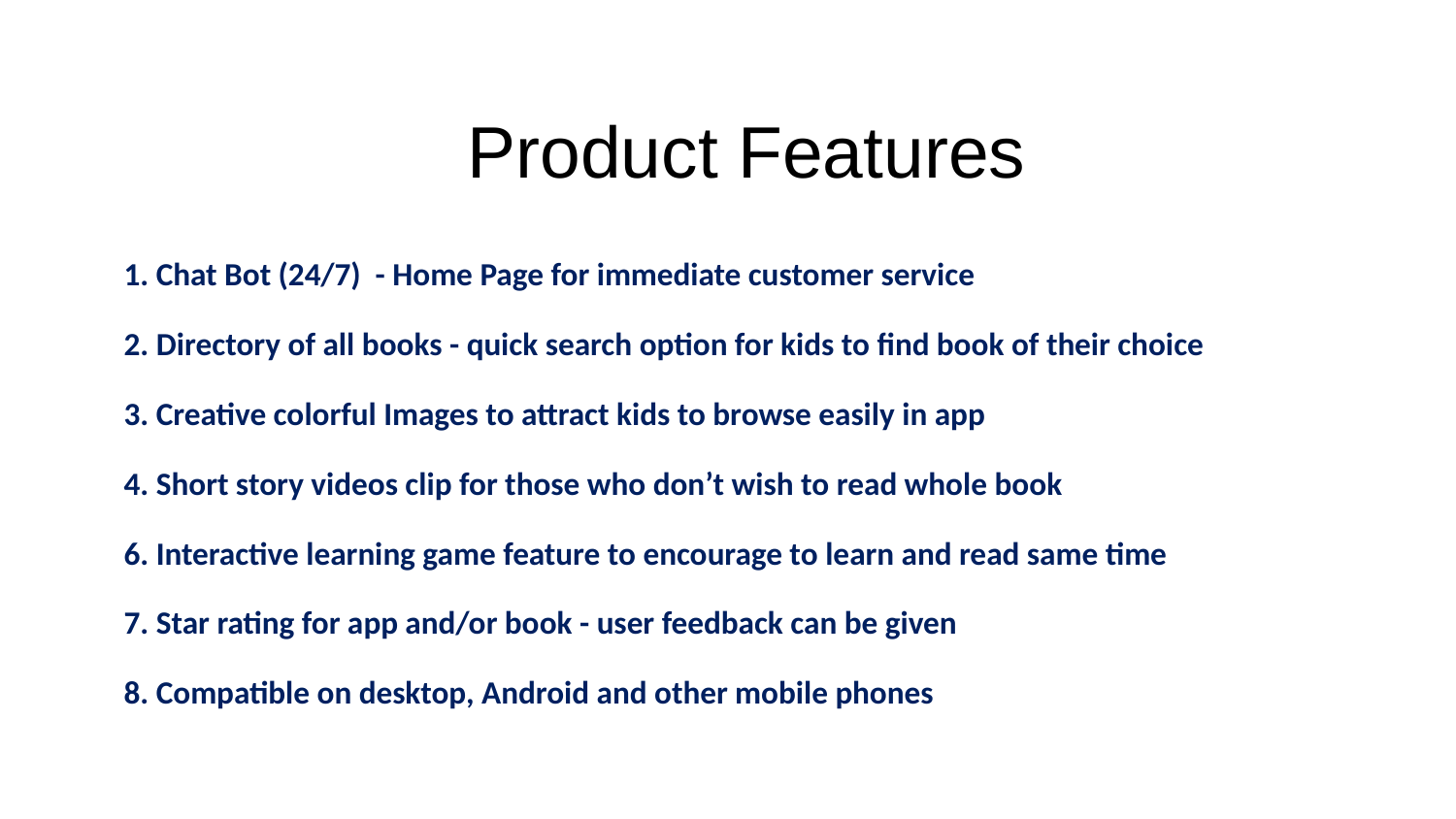

# Product Features
1. Chat Bot (24/7)  - Home Page for immediate customer service

2. Directory of all books - quick search option for kids to find book of their choice

3. Creative colorful Images to attract kids to browse easily in app

4. Short story videos clip for those who don’t wish to read whole book

6. Interactive learning game feature to encourage to learn and read same time

7. Star rating for app and/or book - user feedback can be given

8. Compatible on desktop, Android and other mobile phones